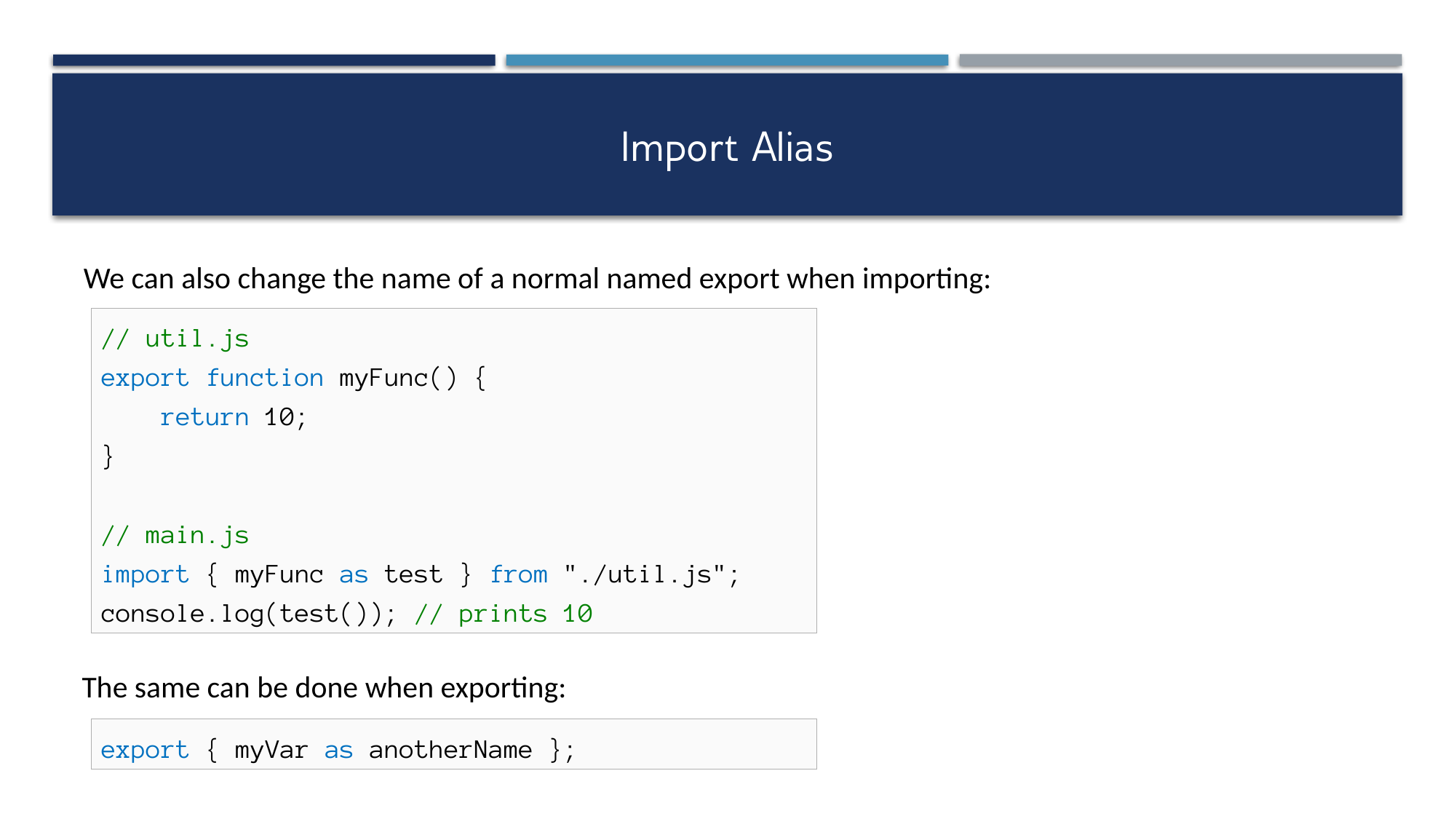

# Import Alias
We can also change the name of a normal named export when importing:
// util.js
export function myFunc() {
    return 10;
}

// main.js
import { myFunc as test } from "./util.js";
console.log(test()); // prints 10
The same can be done when exporting:
export { myVar as anotherName };